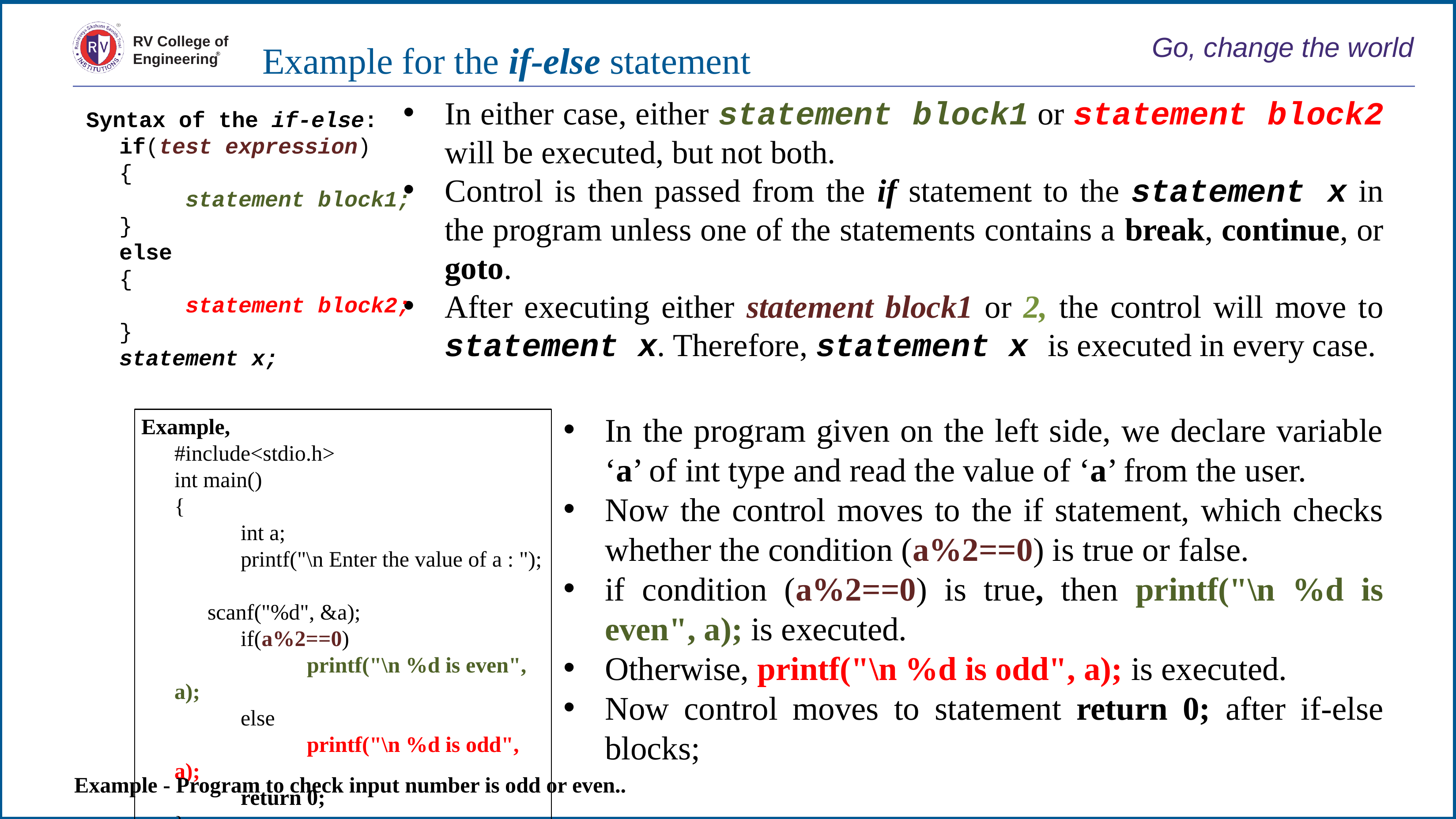

# Go, change the world
RV College of
Engineering
Example for the if-else statement

In either case, either statement block1 or statement block2 will be executed, but not both.
Control is then passed from the if statement to the statement x in the program unless one of the statements contains a break, continue, or goto.
After executing either statement block1 or 2, the control will move to statement x. Therefore, statement x is executed in every case.
Syntax of the if-else:
if(test expression)
{
	statement block1;
}
else
{
	statement block2;
}
statement x;
In the program given on the left side, we declare variable ‘a’ of int type and read the value of ‘a’ from the user.
Now the control moves to the if statement, which checks whether the condition (a%2==0) is true or false.
if condition (a%2==0) is true, then printf("\n %d is even", a); is executed.
Otherwise, printf("\n %d is odd", a); is executed.
Now control moves to statement return 0; after if-else blocks;
Example,
#include<stdio.h>
int main()
{
	int a;
	printf("\n Enter the value of a : ");
      scanf("%d", &a);
	if(a%2==0)
		printf("\n %d is even", a);
	else
		printf("\n %d is odd", a);
	return 0;
}
Example - Program to check input number is odd or even..